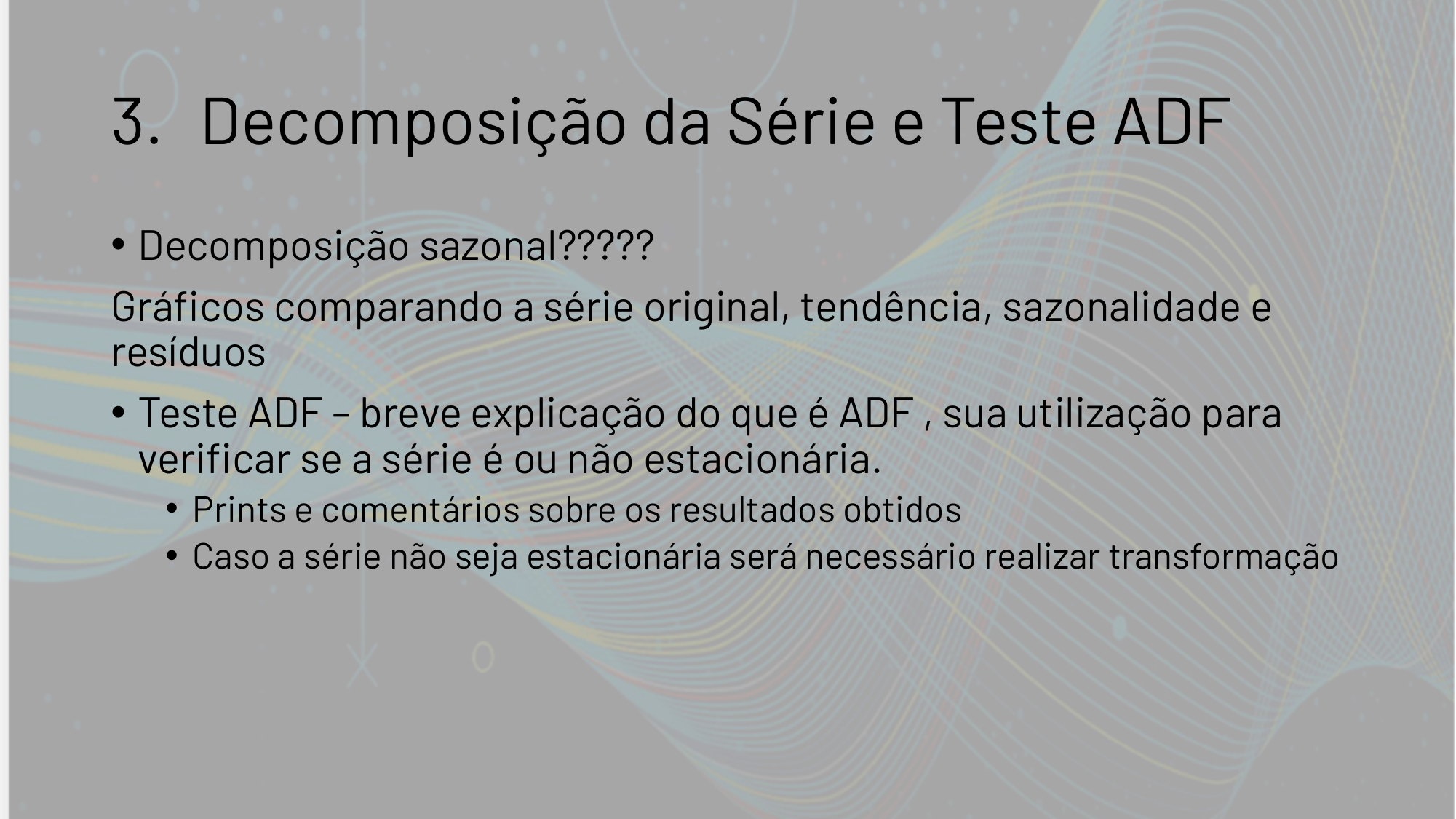

# Decomposição da Série e Teste ADF
Decomposição sazonal?????
Gráficos comparando a série original, tendência, sazonalidade e resíduos
Teste ADF – breve explicação do que é ADF , sua utilização para verificar se a série é ou não estacionária.
Prints e comentários sobre os resultados obtidos
Caso a série não seja estacionária será necessário realizar transformação